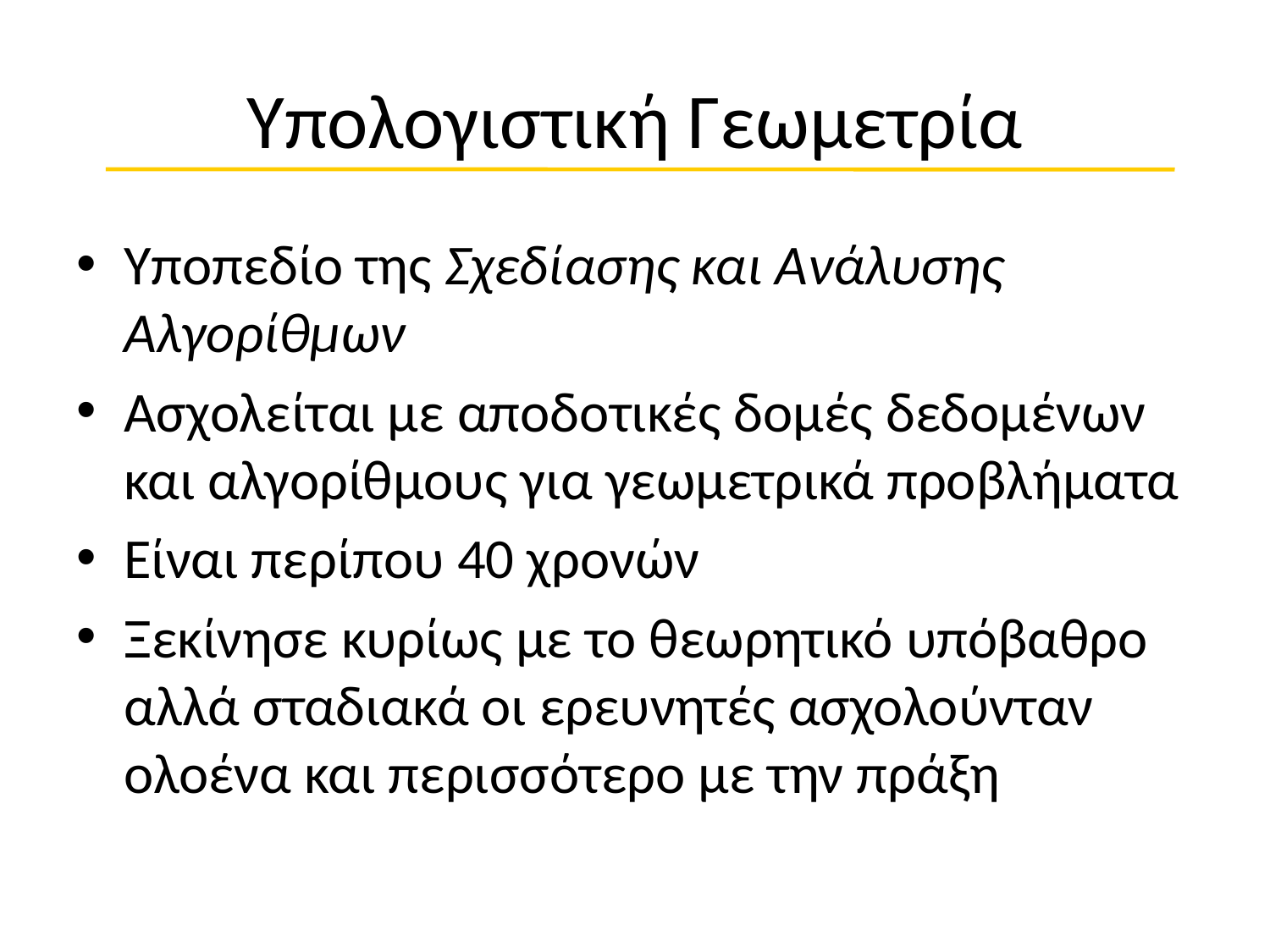

# Υπολογιστική Γεωμετρία

Υποπεδίο της Σχεδίασης και Ανάλυσης Αλγορίθμων
Ασχολείται με αποδοτικές δομές δεδομένων και αλγορίθμους για γεωμετρικά προβλήματα
Είναι περίπου 40 χρονών
Ξεκίνησε κυρίως με το θεωρητικό υπόβαθρο αλλά σταδιακά οι ερευνητές ασχολούνταν ολοένα και περισσότερο με την πράξη